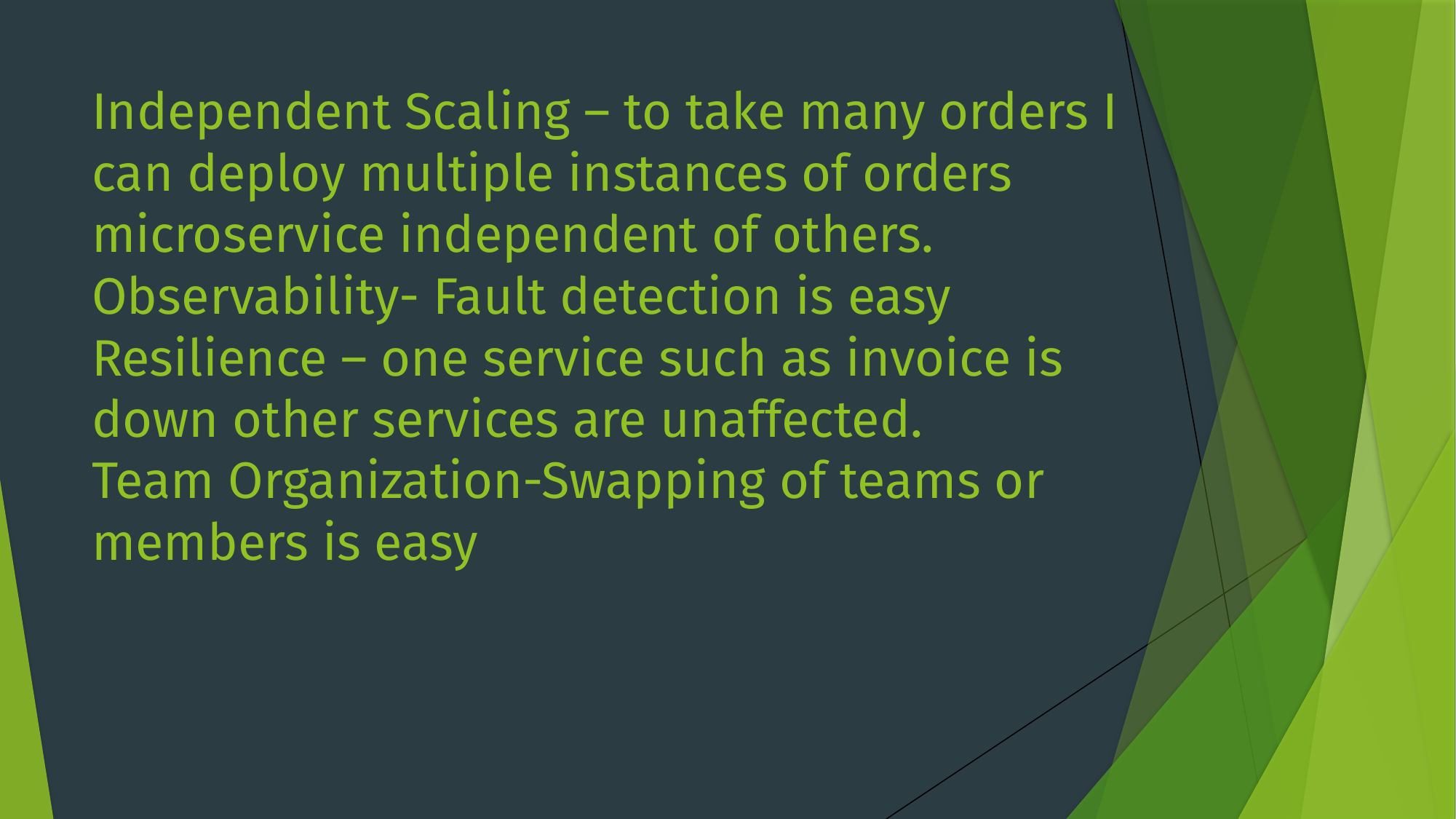

# Independent Scaling – to take many orders I can deploy multiple instances of orders microservice independent of others. Observability- Fault detection is easy Resilience – one service such as invoice is down other services are unaffected. Team Organization-Swapping of teams or members is easy